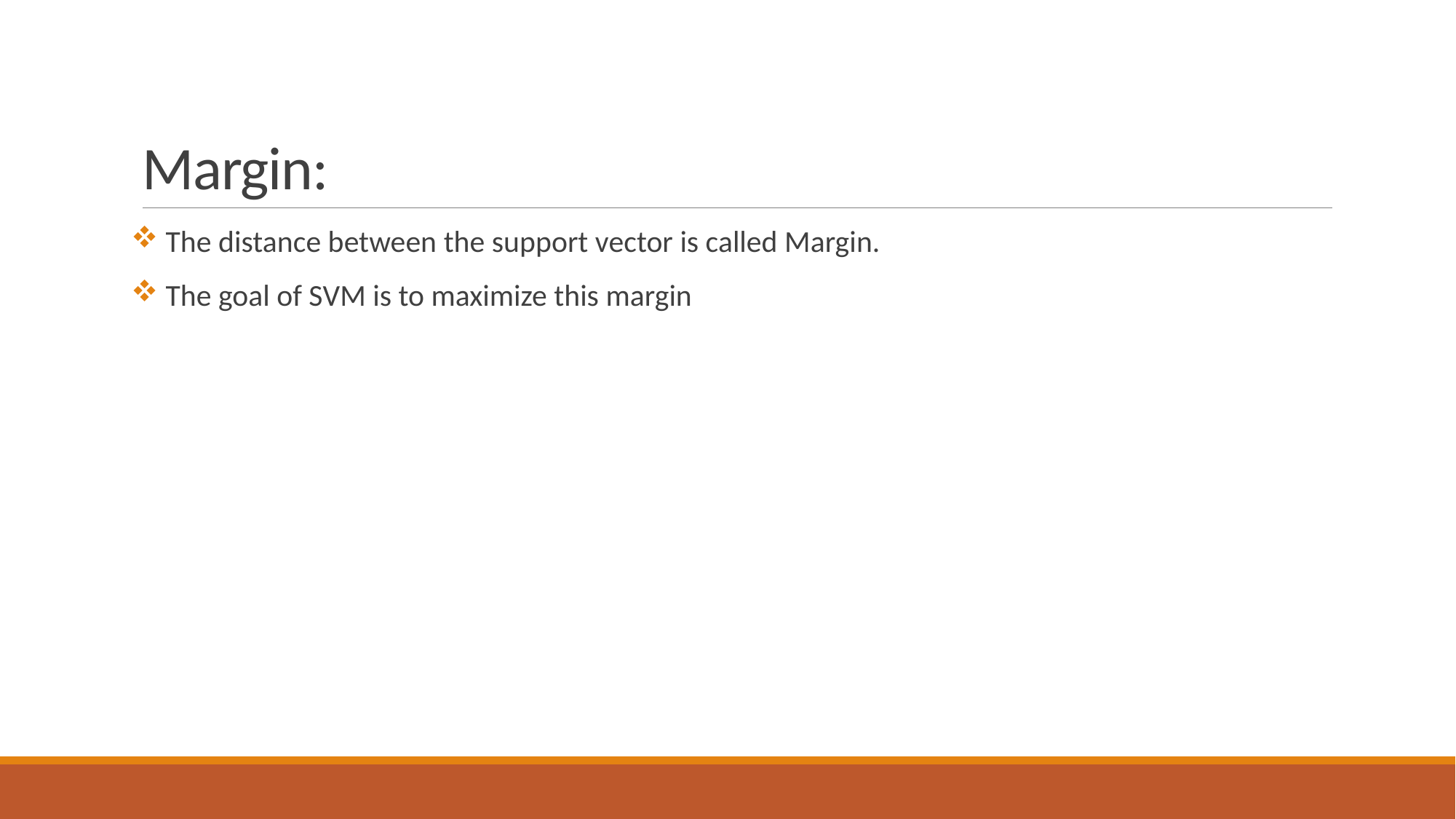

# Margin:
 The distance between the support vector is called Margin.
 The goal of SVM is to maximize this margin